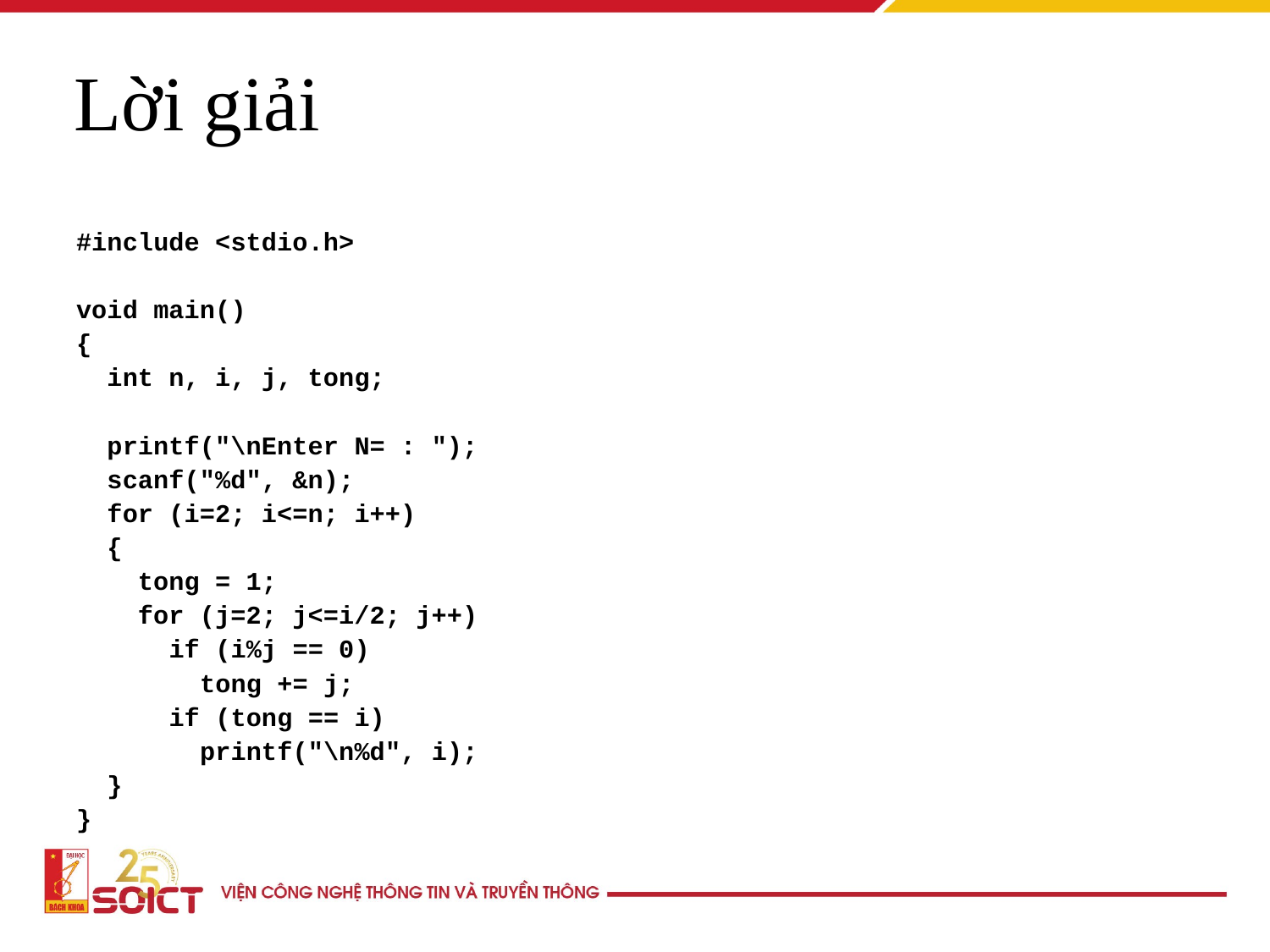

Lời giải
#include <stdio.h>

void main()
{
  int n, i, j, tong;

  printf("\nEnter N= : ");
  scanf("%d", &n);
  for (i=2; i<=n; i++)
  {
    tong = 1;
    for (j=2; j<=i/2; j++)
      if (i%j == 0)
        tong += j;
      if (tong == i)
        printf("\n%d", i);
  }
}